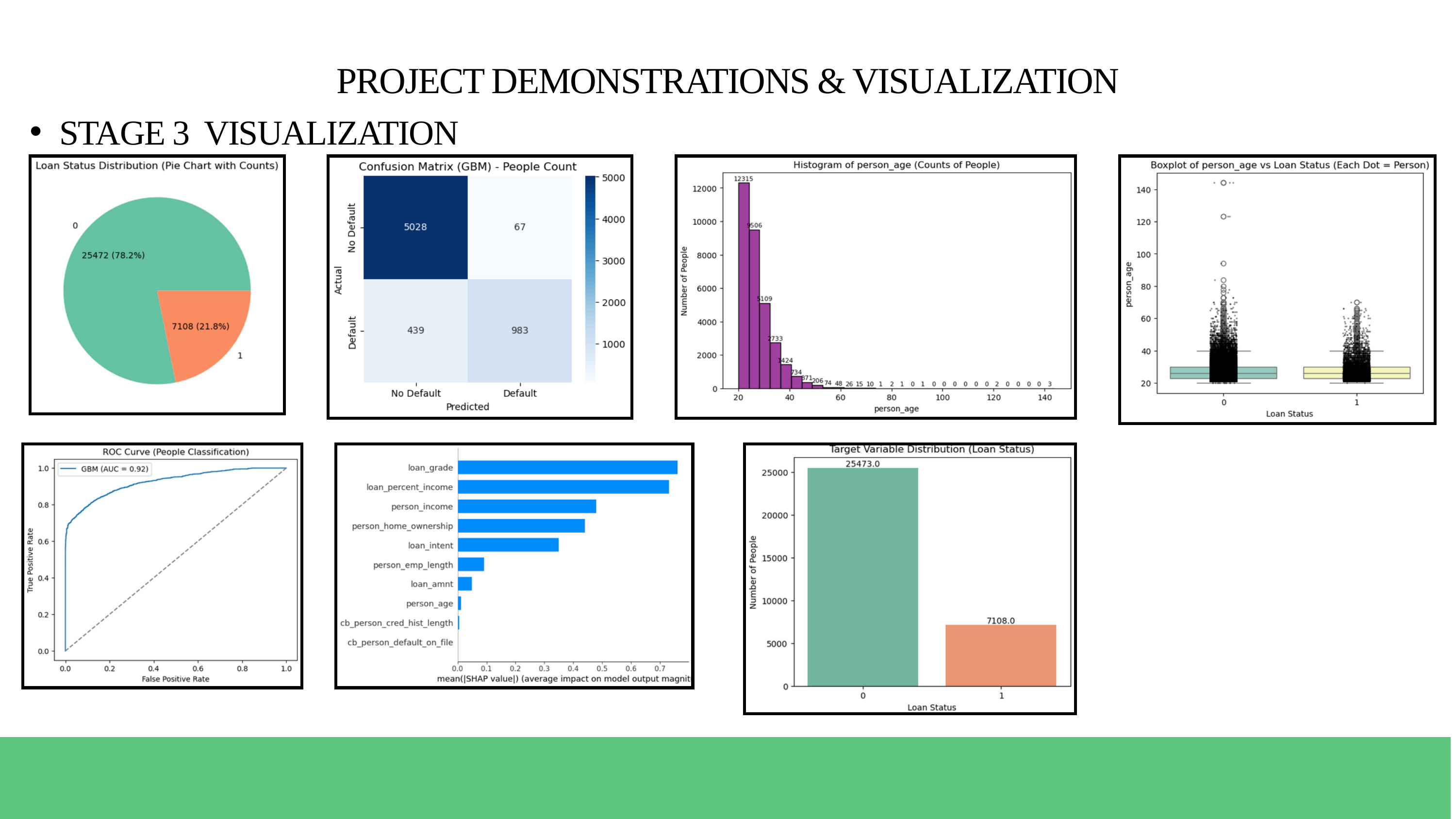

PROJECT DEMONSTRATIONS & VISUALIZATION
STAGE 3  VISUALIZATION